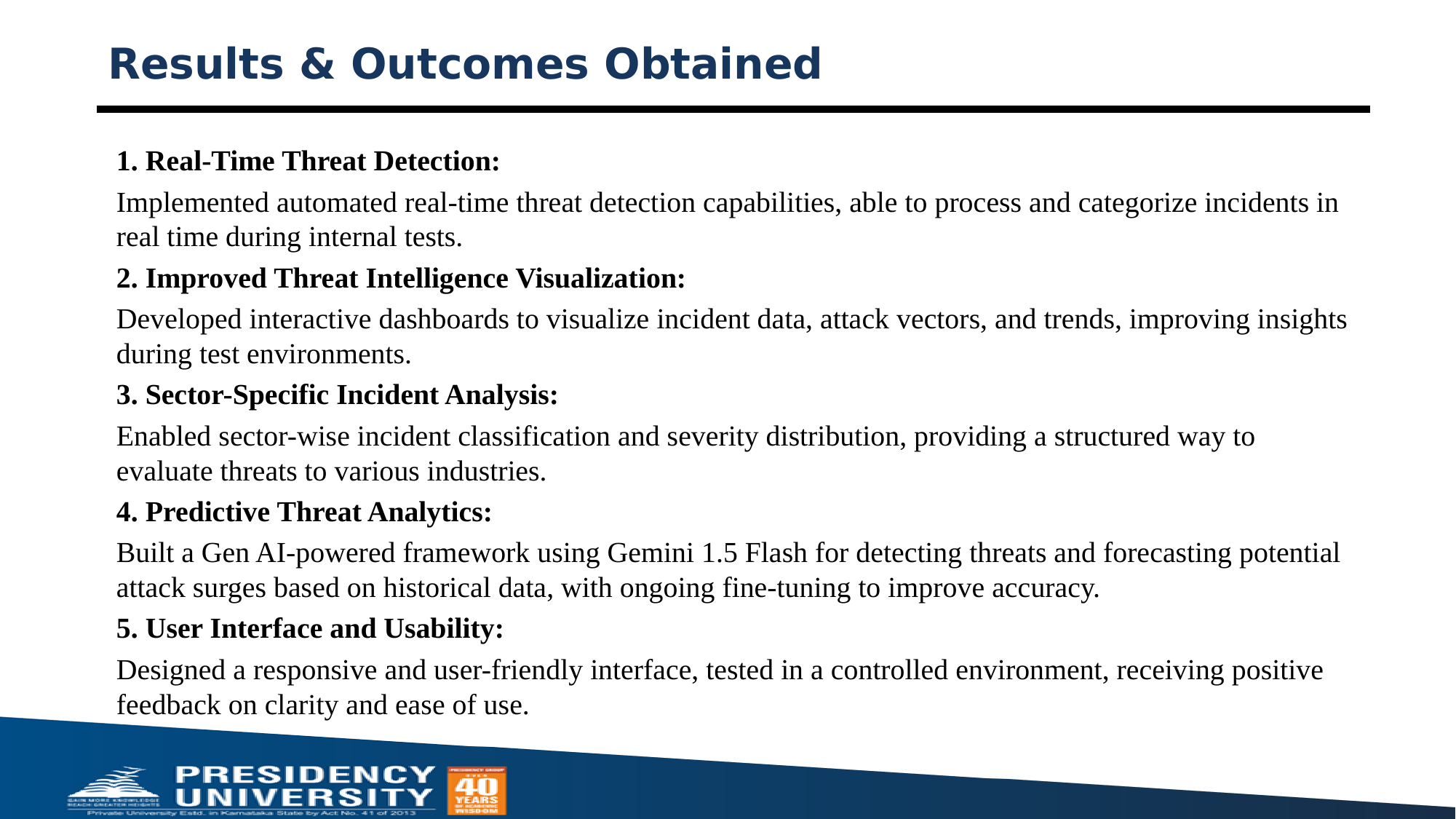

# Results & Outcomes Obtained
1. Real-Time Threat Detection:
Implemented automated real-time threat detection capabilities, able to process and categorize incidents in real time during internal tests.
2. Improved Threat Intelligence Visualization:
Developed interactive dashboards to visualize incident data, attack vectors, and trends, improving insights during test environments.
3. Sector-Specific Incident Analysis:
Enabled sector-wise incident classification and severity distribution, providing a structured way to evaluate threats to various industries.
4. Predictive Threat Analytics:
Built a Gen AI-powered framework using Gemini 1.5 Flash for detecting threats and forecasting potential attack surges based on historical data, with ongoing fine-tuning to improve accuracy.
5. User Interface and Usability:
Designed a responsive and user-friendly interface, tested in a controlled environment, receiving positive feedback on clarity and ease of use.